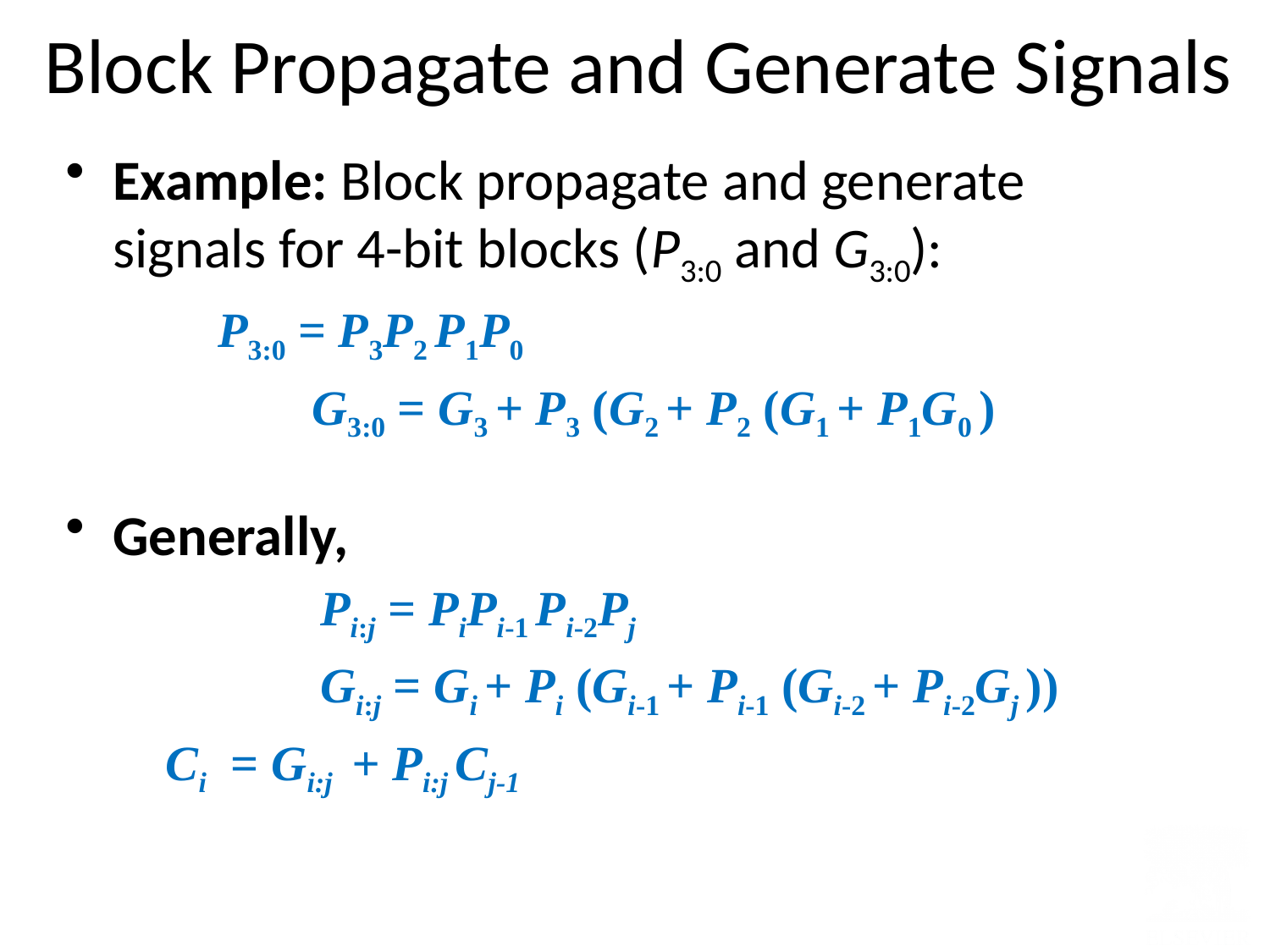

Block Propagate and Generate Signals
Example: Block propagate and generate signals for 4-bit blocks (P3:0 and G3:0):
	    P3:0 = P3P2 P1P0
		  G3:0 = G3 + P3 (G2 + P2 (G1 + P1G0 )

Generally,
		  Pi:j = PiPi-1 Pi-2Pj
       	  Gi:j = Gi + Pi (Gi-1 + Pi-1 (Gi-2 + Pi-2Gj ))
	   Ci  = Gi:j  + Pi:j Cj-1